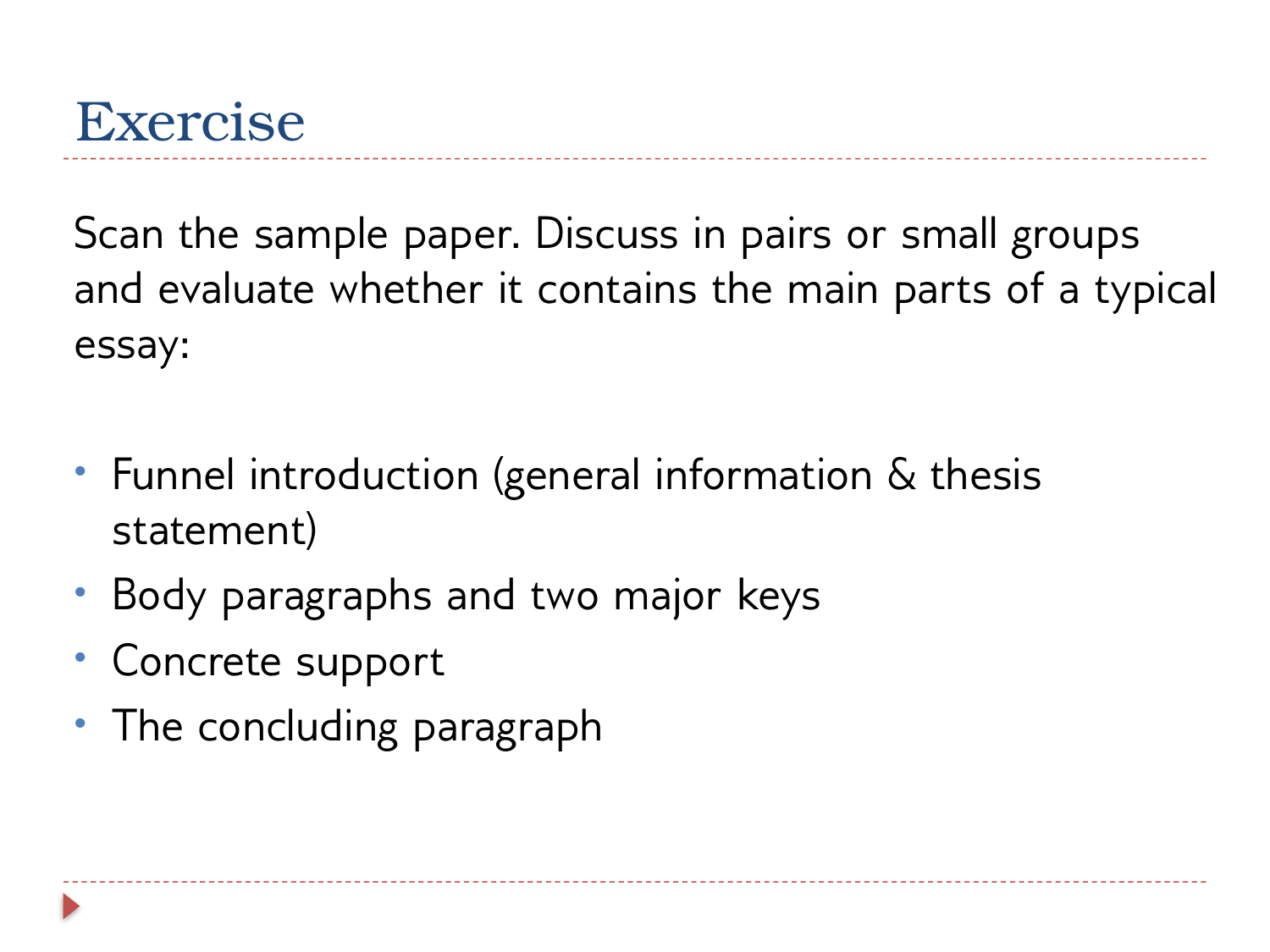

# Exercise
Scan the sample paper. Discuss in pairs or small groups and evaluate whether it contains the main parts of a typical essay:

Funnel introduction (general information & thesis statement)
Body paragraphs and two major keys
Concrete support
The concluding paragraph